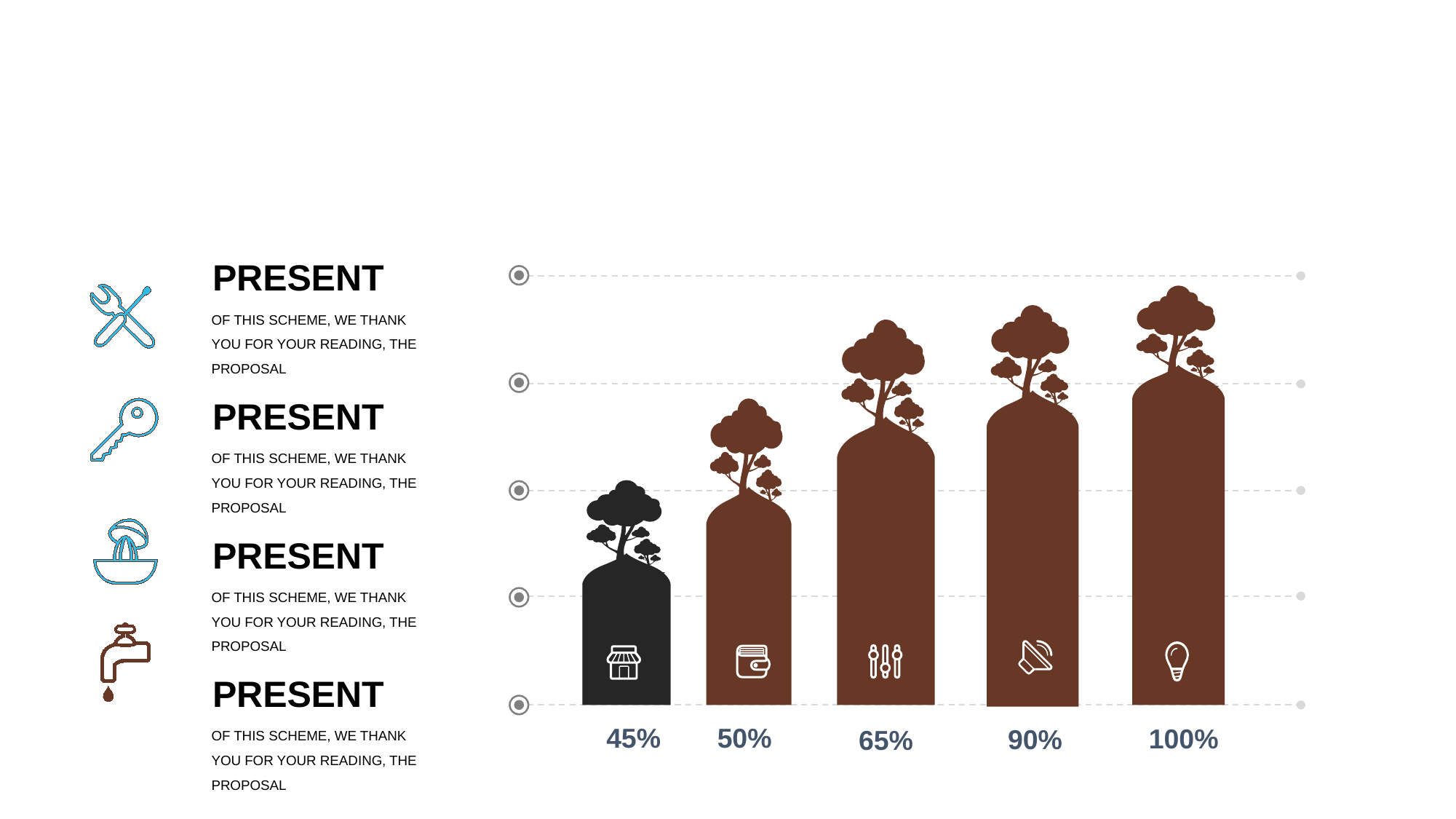

PRESENT
OF THIS SCHEME, WE THANK YOU FOR YOUR READING, THE PROPOSAL

PRESENT
OF THIS SCHEME, WE THANK YOU FOR YOUR READING, THE PROPOSAL

PRESENT
OF THIS SCHEME, WE THANK YOU FOR YOUR READING, THE PROPOSAL

PRESENT
OF THIS SCHEME, WE THANK YOU FOR YOUR READING, THE PROPOSAL

45%
50%
100%
90%
65%